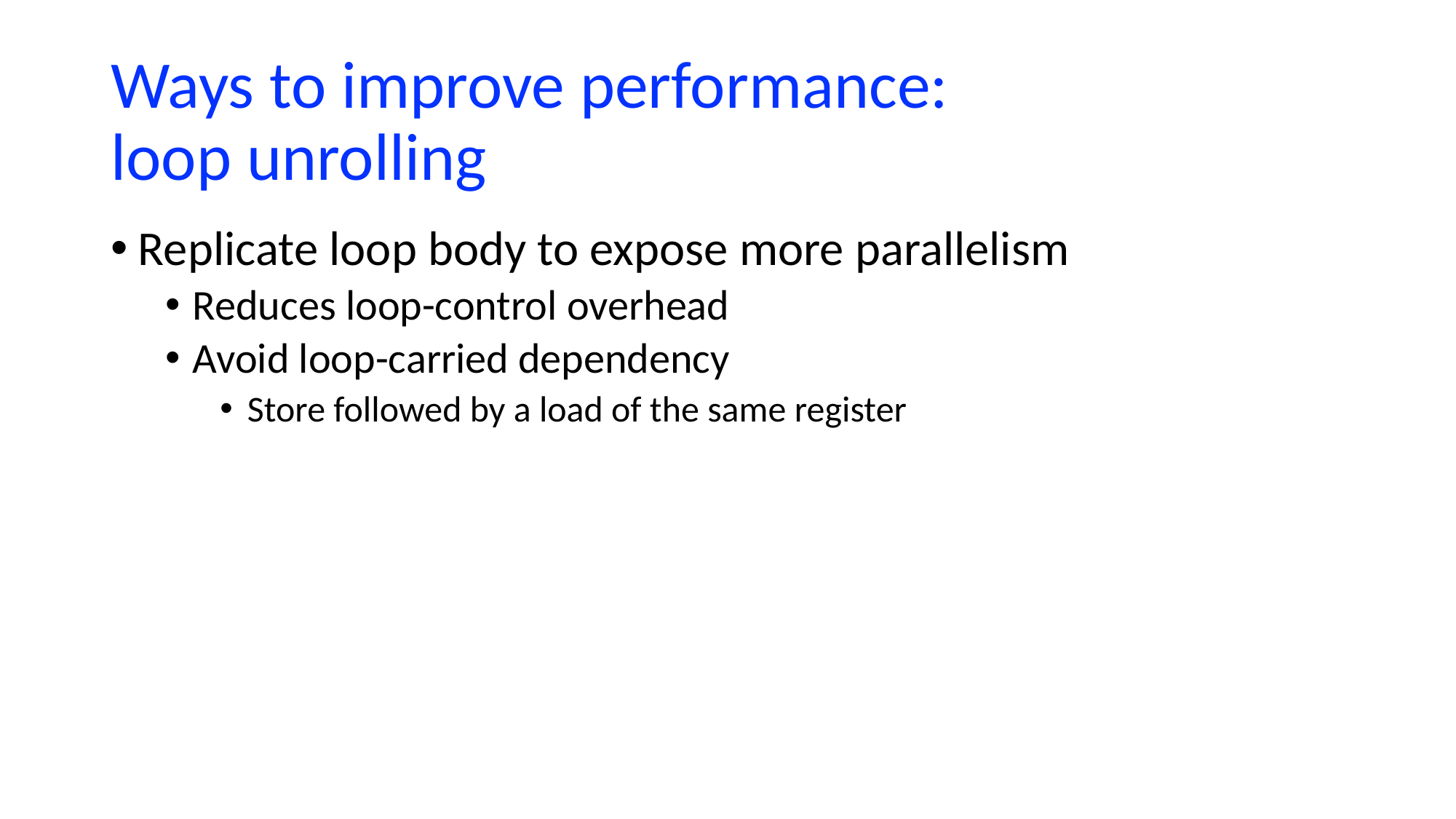

# Ways to improve performance: loop unrolling
Replicate loop body to expose more parallelism
Reduces loop-control overhead
Avoid loop-carried dependency
Store followed by a load of the same register